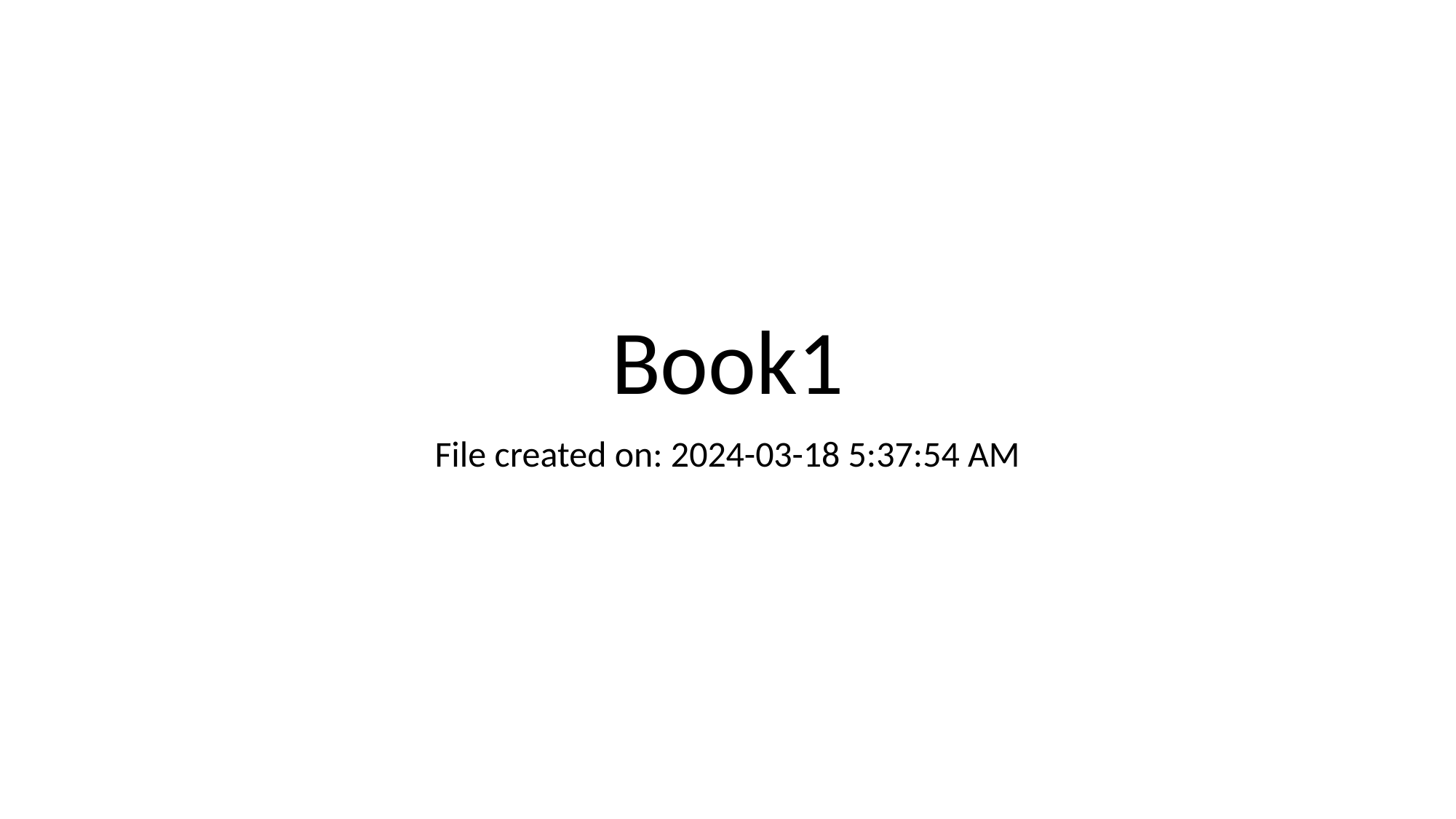

# Book1
File created on: 2024-03-18 5:37:54 AM